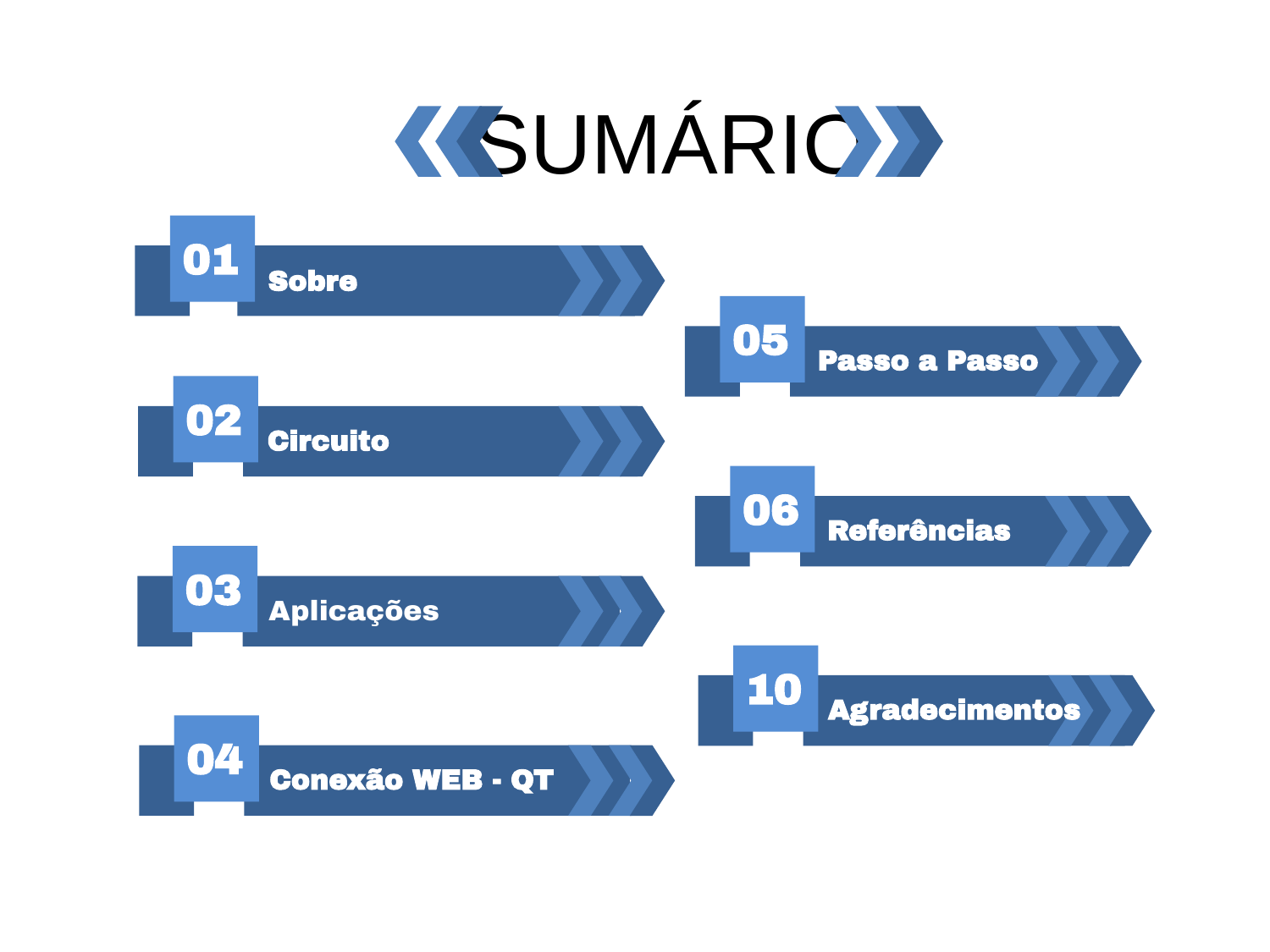

SUMÁRIO

01

Sobre

05

Passo a Passo

02

Circuito

06

Referências

03

Aplicações

10

Agradecimentos

04

Conexão WEB - QT